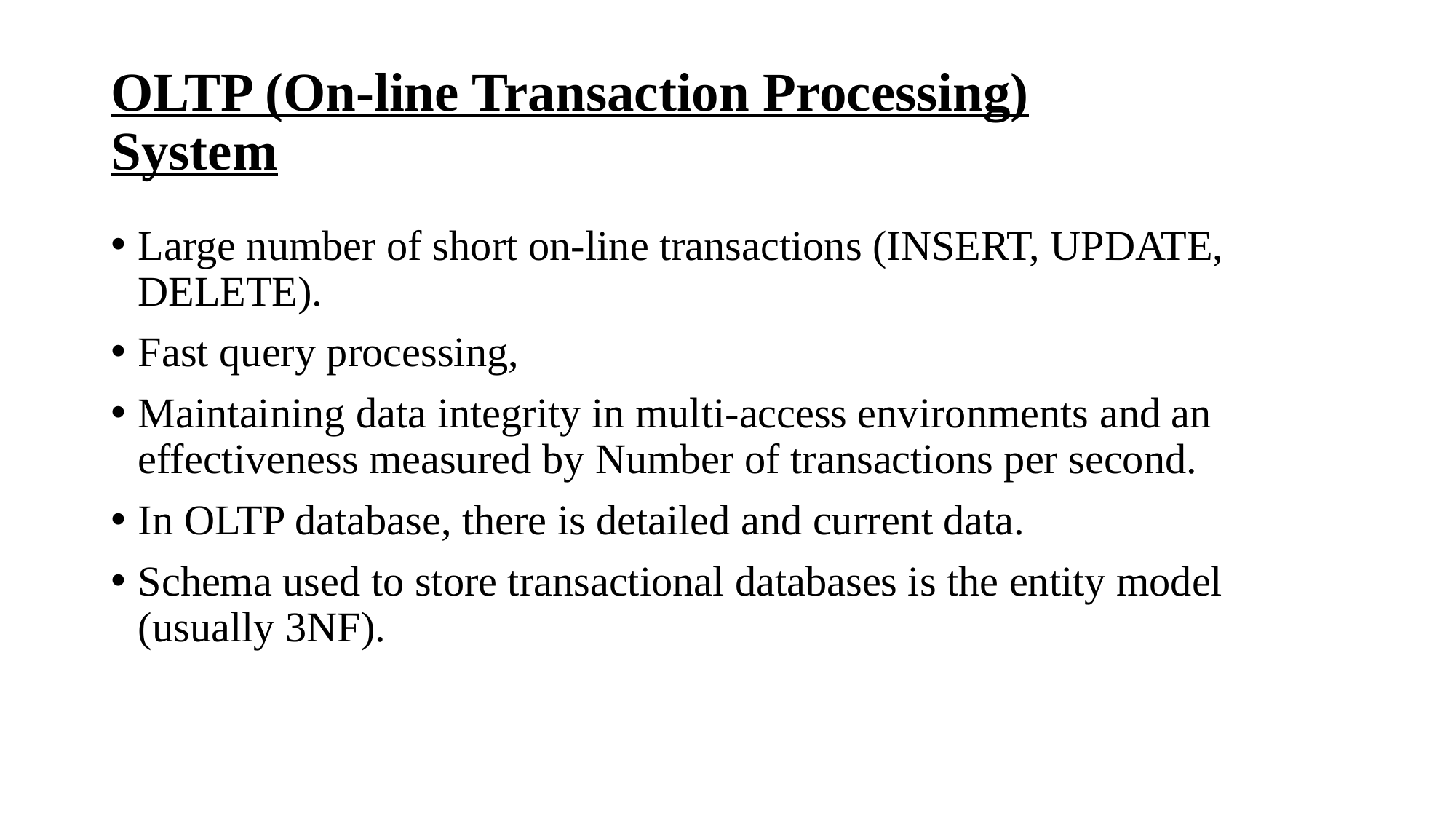

# OLTP (On-line Transaction Processing) System
Large number of short on-line transactions (INSERT, UPDATE, DELETE).
Fast query processing,
Maintaining data integrity in multi-access environments and an effectiveness measured by Number of transactions per second.
In OLTP database, there is detailed and current data.
Schema used to store transactional databases is the entity model (usually 3NF).